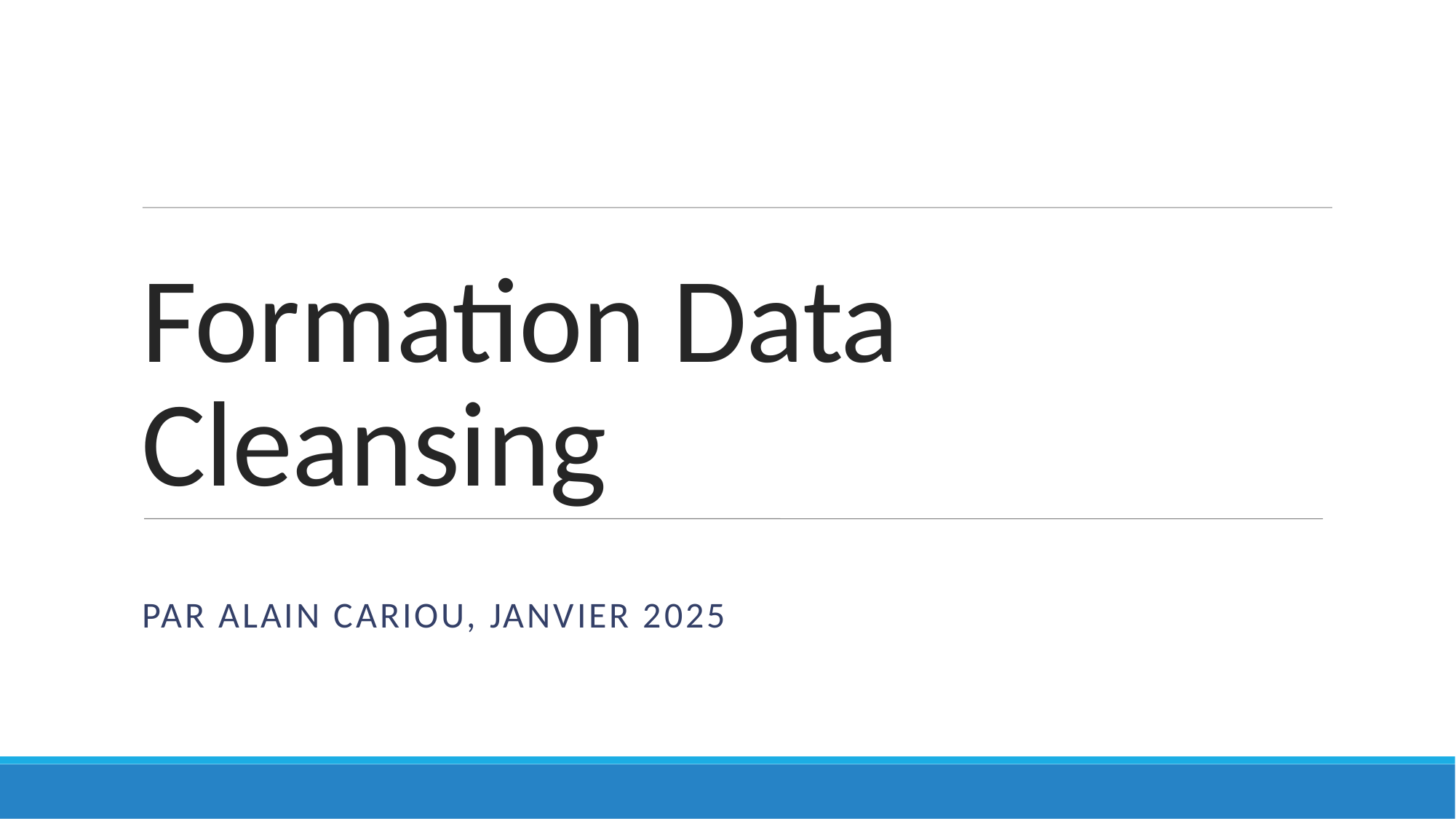

Formation Data Cleansing

Par Alain Cariou, Janvier 2025